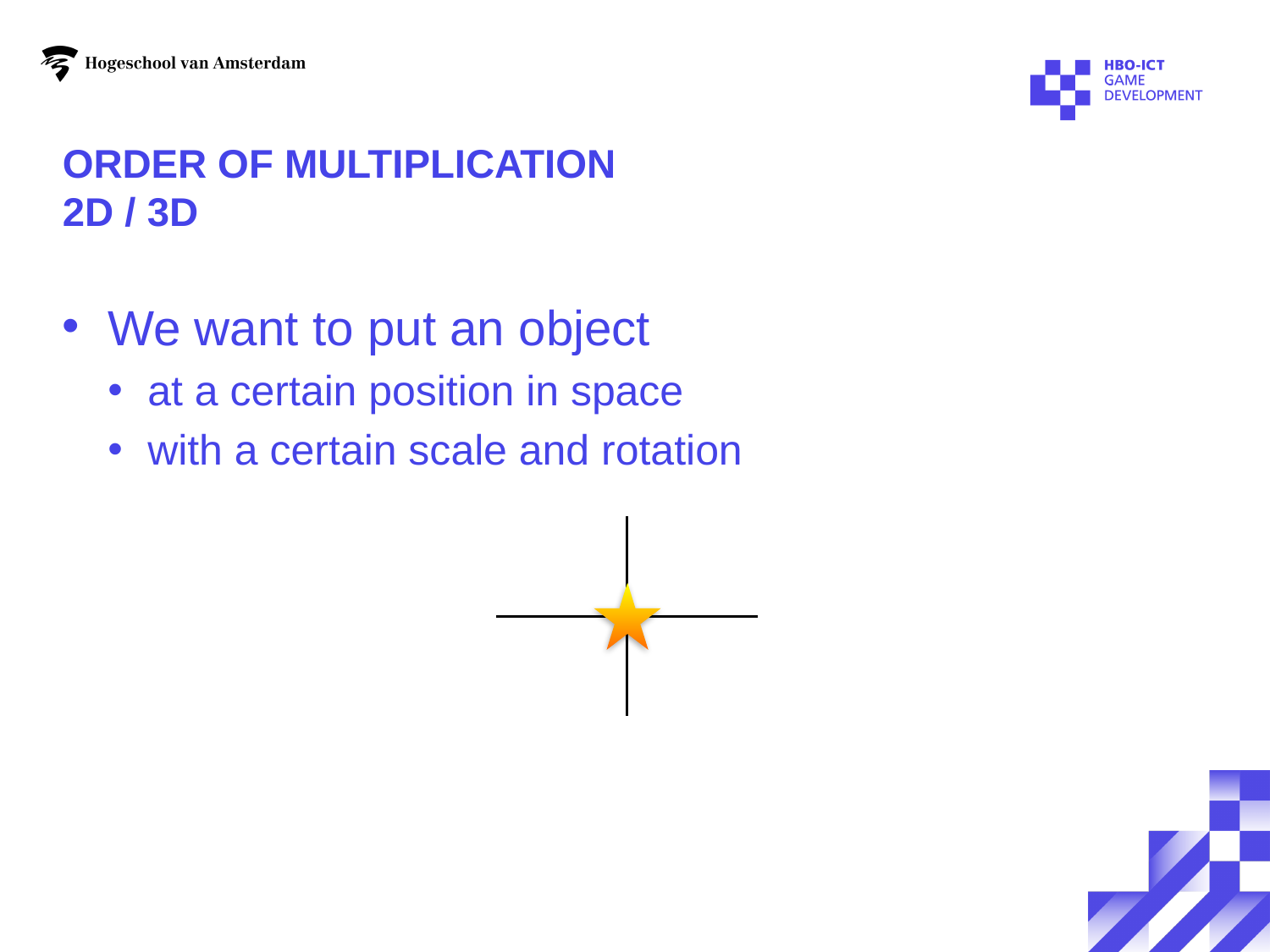

# Order of multiplication 2D / 3D
We want to put an object
at a certain position in space
with a certain scale and rotation

each vertex can be
described by a vector v